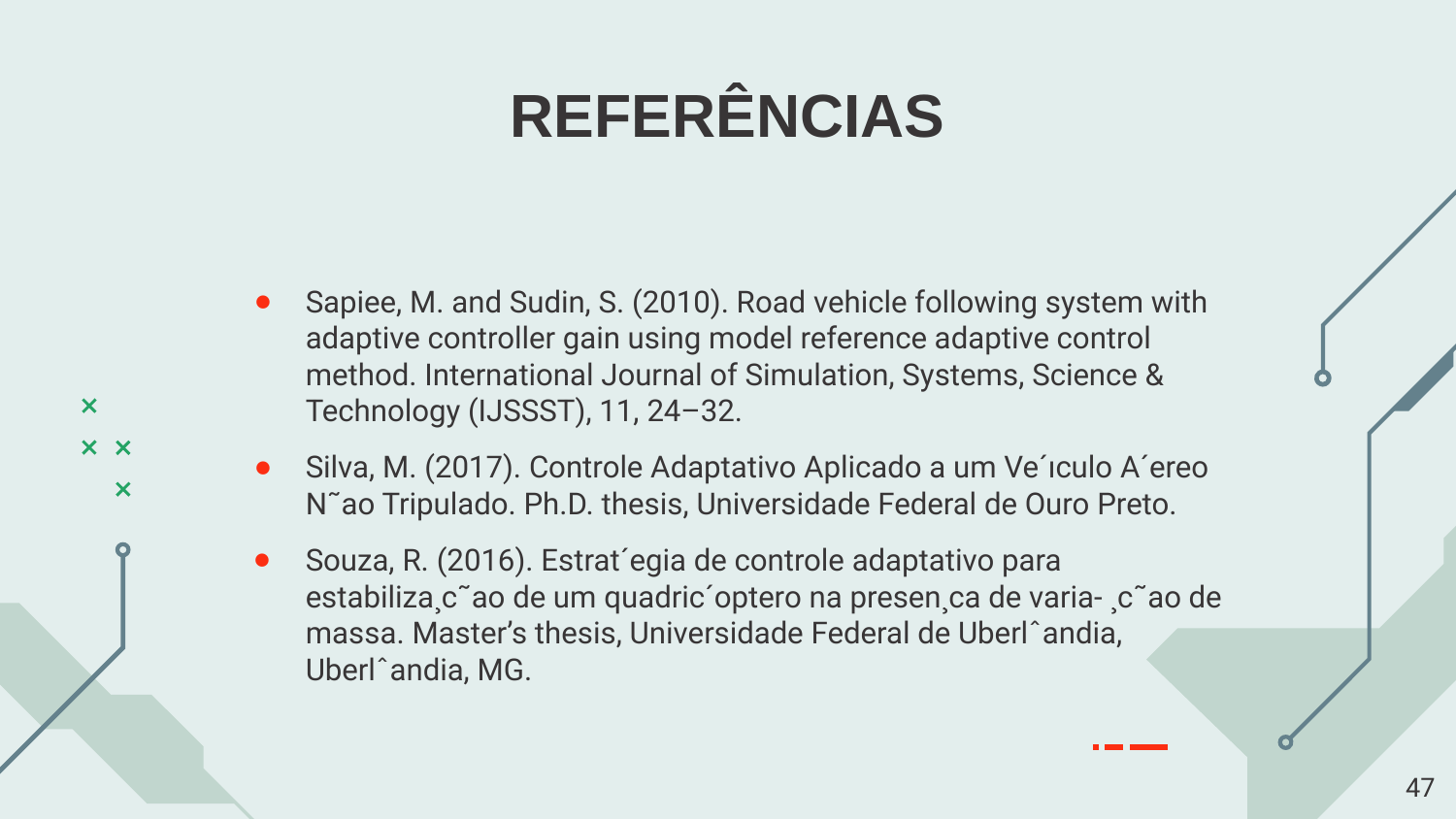

# REFERÊNCIAS
Sapiee, M. and Sudin, S. (2010). Road vehicle following system with adaptive controller gain using model reference adaptive control method. International Journal of Simulation, Systems, Science & Technology (IJSSST), 11, 24–32.
Silva, M. (2017). Controle Adaptativo Aplicado a um Ve´ıculo A´ereo N˜ao Tripulado. Ph.D. thesis, Universidade Federal de Ouro Preto.
Souza, R. (2016). Estrat´egia de controle adaptativo para estabiliza¸c˜ao de um quadric´optero na presen¸ca de varia- ¸c˜ao de massa. Master’s thesis, Universidade Federal de Uberlˆandia, Uberlˆandia, MG.
47